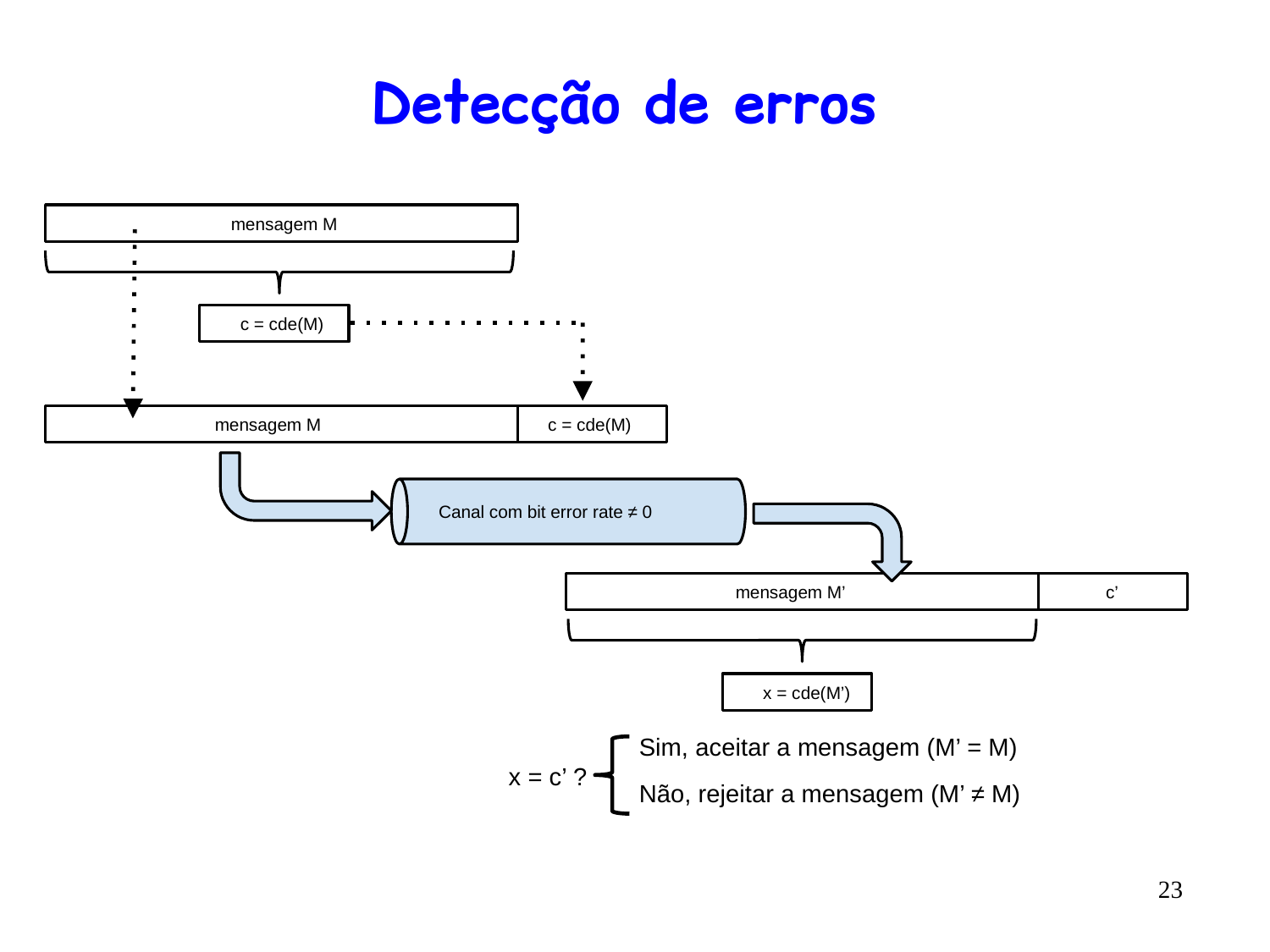

# Detecção de erros
mensagem M

c = cde(M)

mensagem M
c = cde(M)

Canal com bit error rate ≠ 0
mensagem M’
c’

x = cde(M’)

 Sim, aceitar a mensagem (M’ = M)

 x = c’ ?
 Não, rejeitar a mensagem (M’ ≠ M)
23